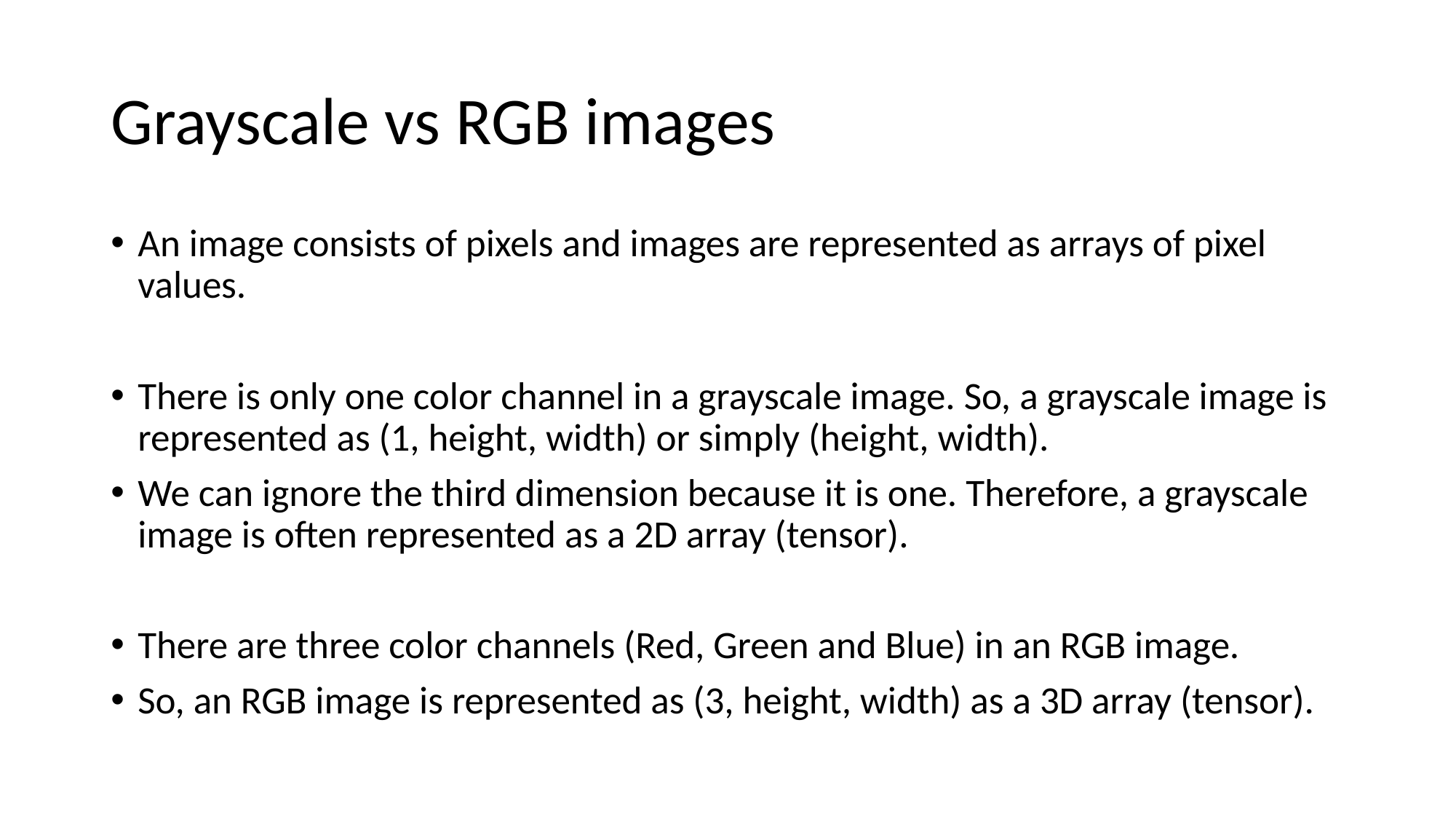

# Grayscale vs RGB images
An image consists of pixels and images are represented as arrays of pixel values.

There is only one color channel in a grayscale image. So, a grayscale image is represented as (1, height, width) or simply (height, width).
We can ignore the third dimension because it is one. Therefore, a grayscale image is often represented as a 2D array (tensor).

There are three color channels (Red, Green and Blue) in an RGB image.
So, an RGB image is represented as (3, height, width) as a 3D array (tensor).